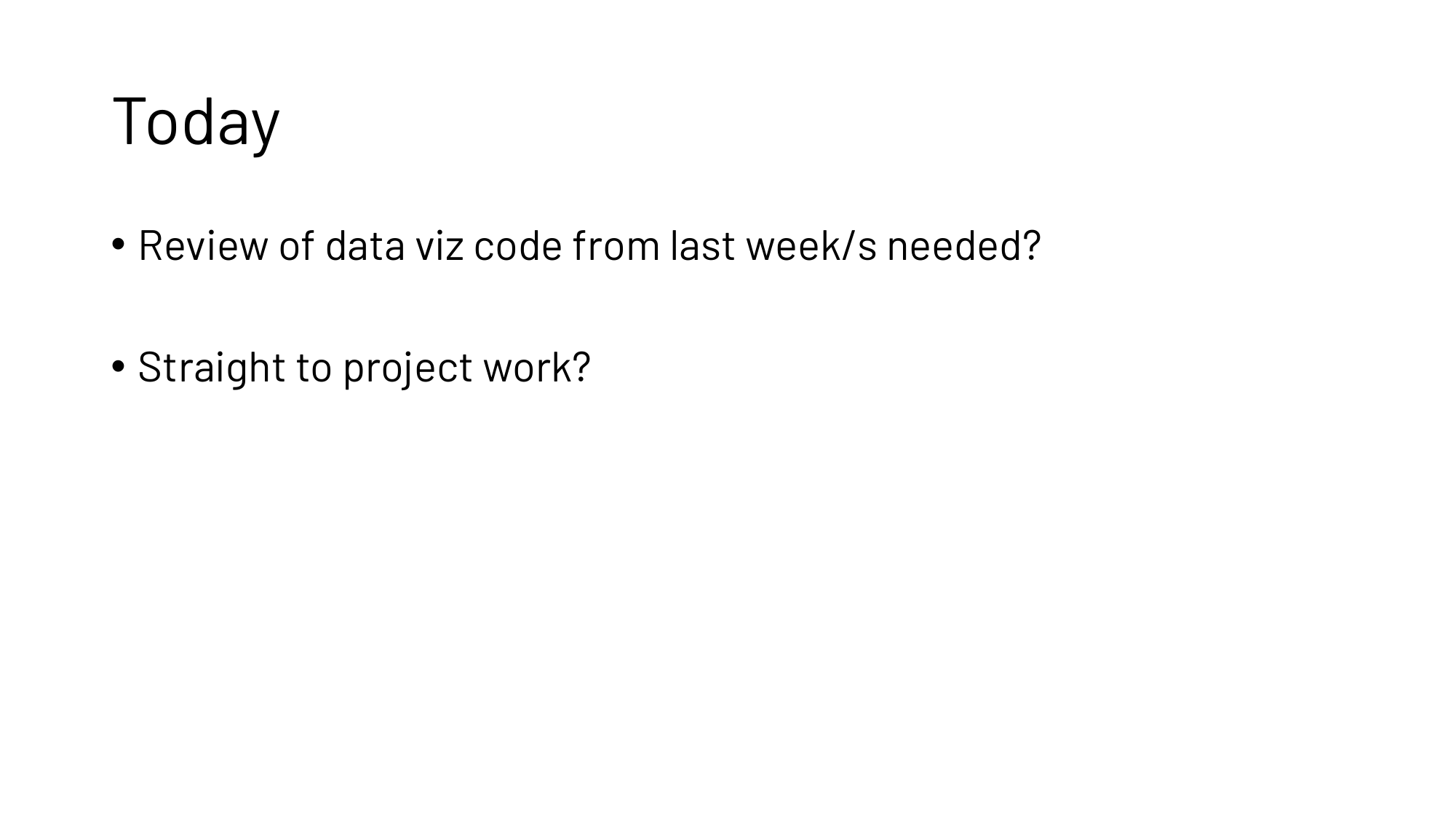

# Today
Review of data viz code from last week/s needed?

Straight to project work?